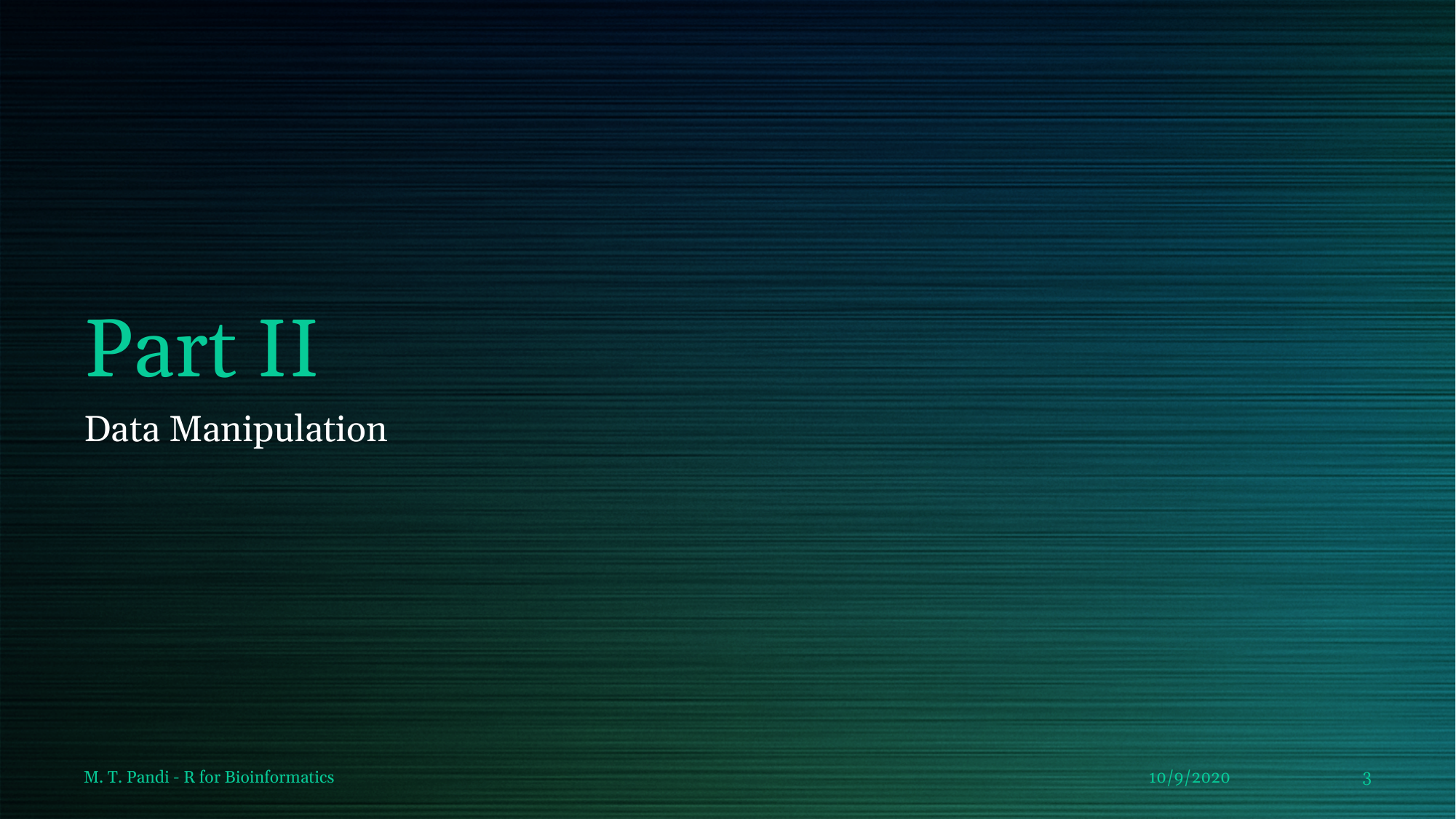

# Part II
Data Manipulation
M. T. Pandi - R for Bioinformatics
10/9/2020
3